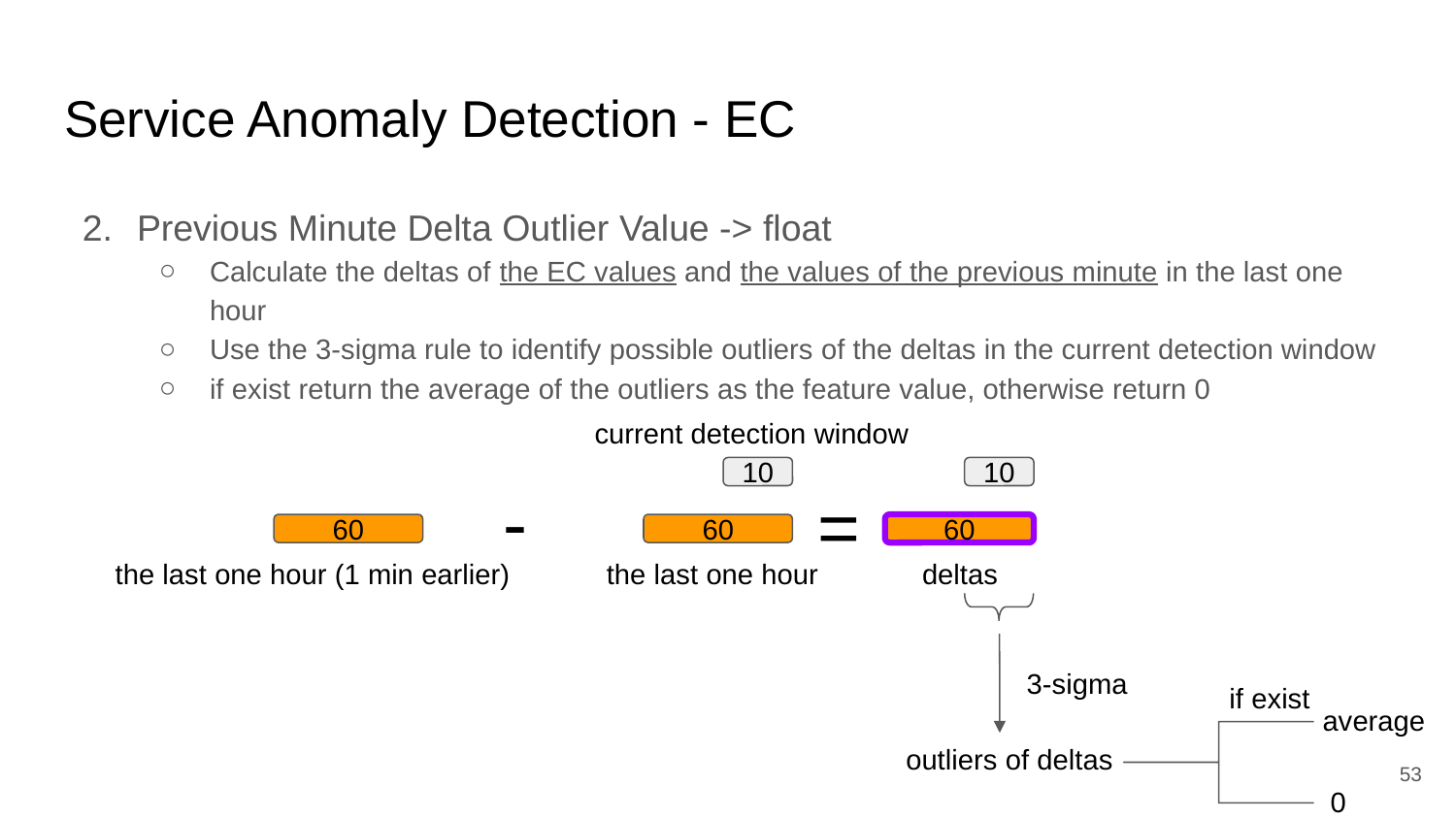

# Service Anomaly Detection - EC
Previous Minute Delta Outlier Value -> float
Calculate the deltas of the EC values and the values of the previous minute in the last one hour
Use the 3-sigma rule to identify possible outliers of the deltas in the current detection window
if exist return the average of the outliers as the feature value, otherwise return 0
current detection window
10
10
            =
60
60
60
the last one hour (1 min earlier)
the last one hour
deltas

3-sigma
if exist
average

outliers of deltas
53
0